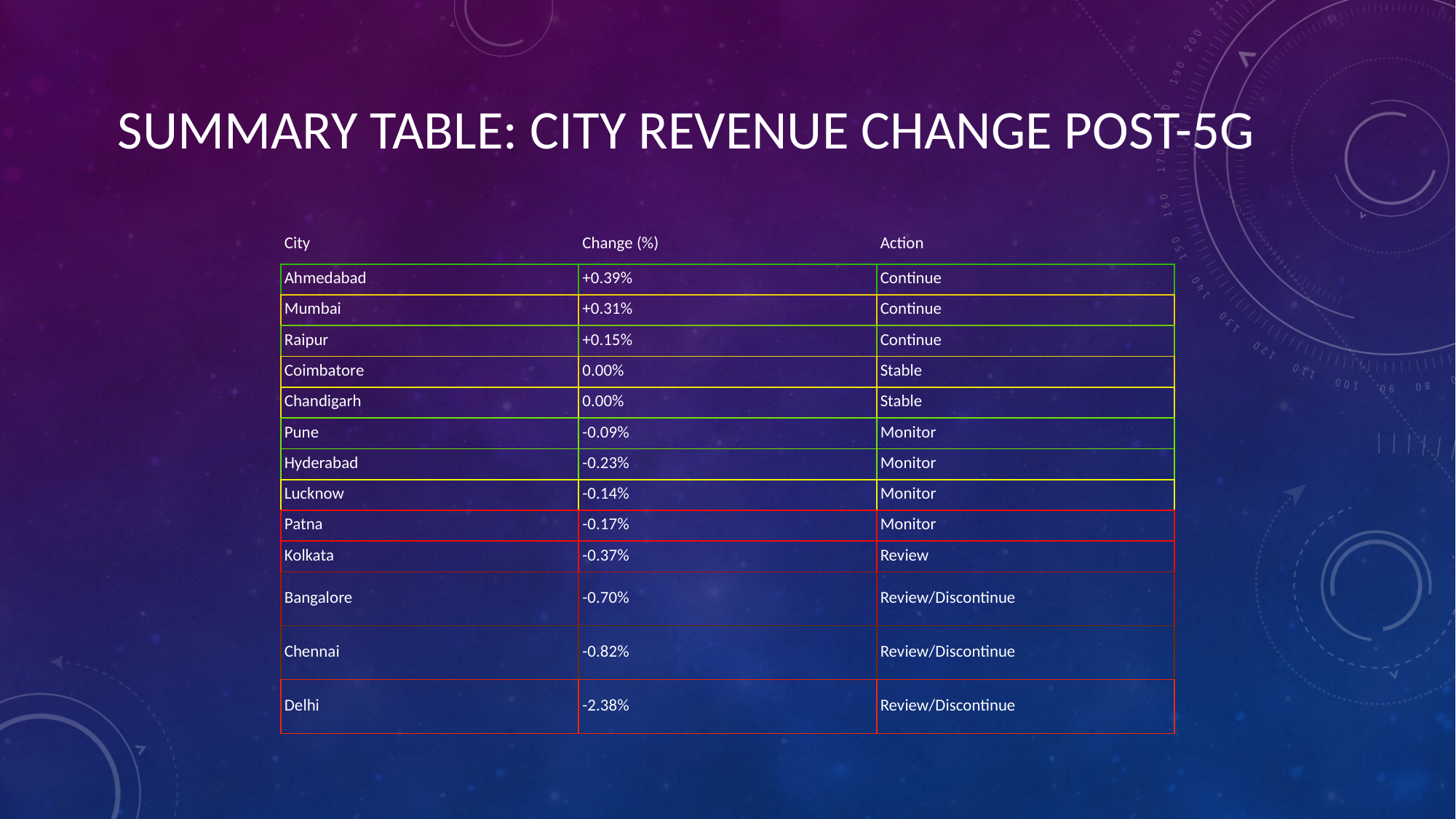

# Summary Table: City Revenue Change Post-5G
| City | Change (%) | Action |
| --- | --- | --- |
| Ahmedabad | +0.39% | Continue |
| Mumbai | +0.31% | Continue |
| Raipur | +0.15% | Continue |
| Coimbatore | 0.00% | Stable |
| Chandigarh | 0.00% | Stable |
| Pune | -0.09% | Monitor |
| Hyderabad | -0.23% | Monitor |
| Lucknow | -0.14% | Monitor |
| Patna | -0.17% | Monitor |
| Kolkata | -0.37% | Review |
| Bangalore | -0.70% | Review/Discontinue |
| Chennai | -0.82% | Review/Discontinue |
| Delhi | -2.38% | Review/Discontinue |